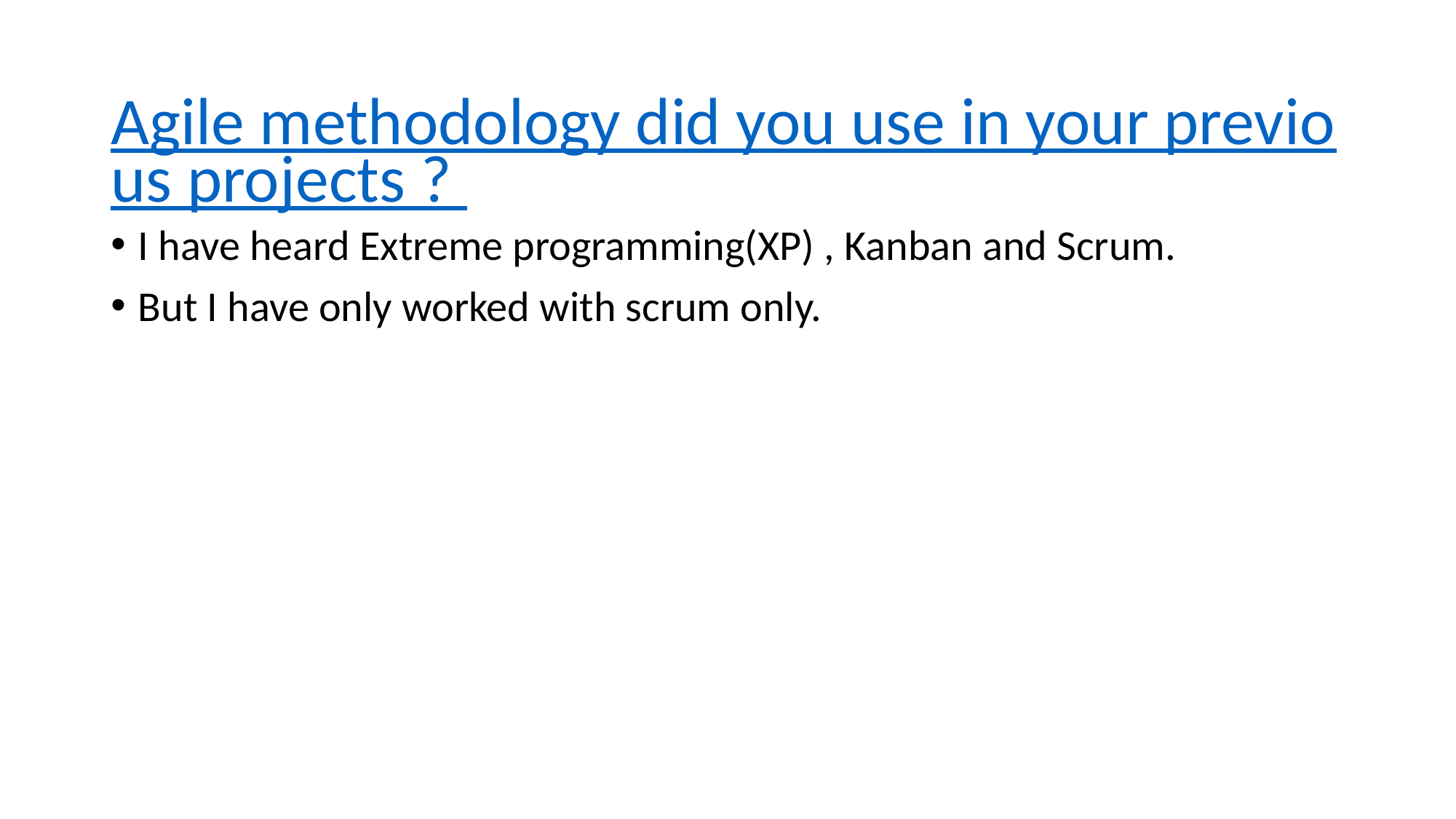

# Agile methodology did you use in your previous projects ?
I have heard Extreme programming(XP) , Kanban and Scrum.
But I have only worked with scrum only.